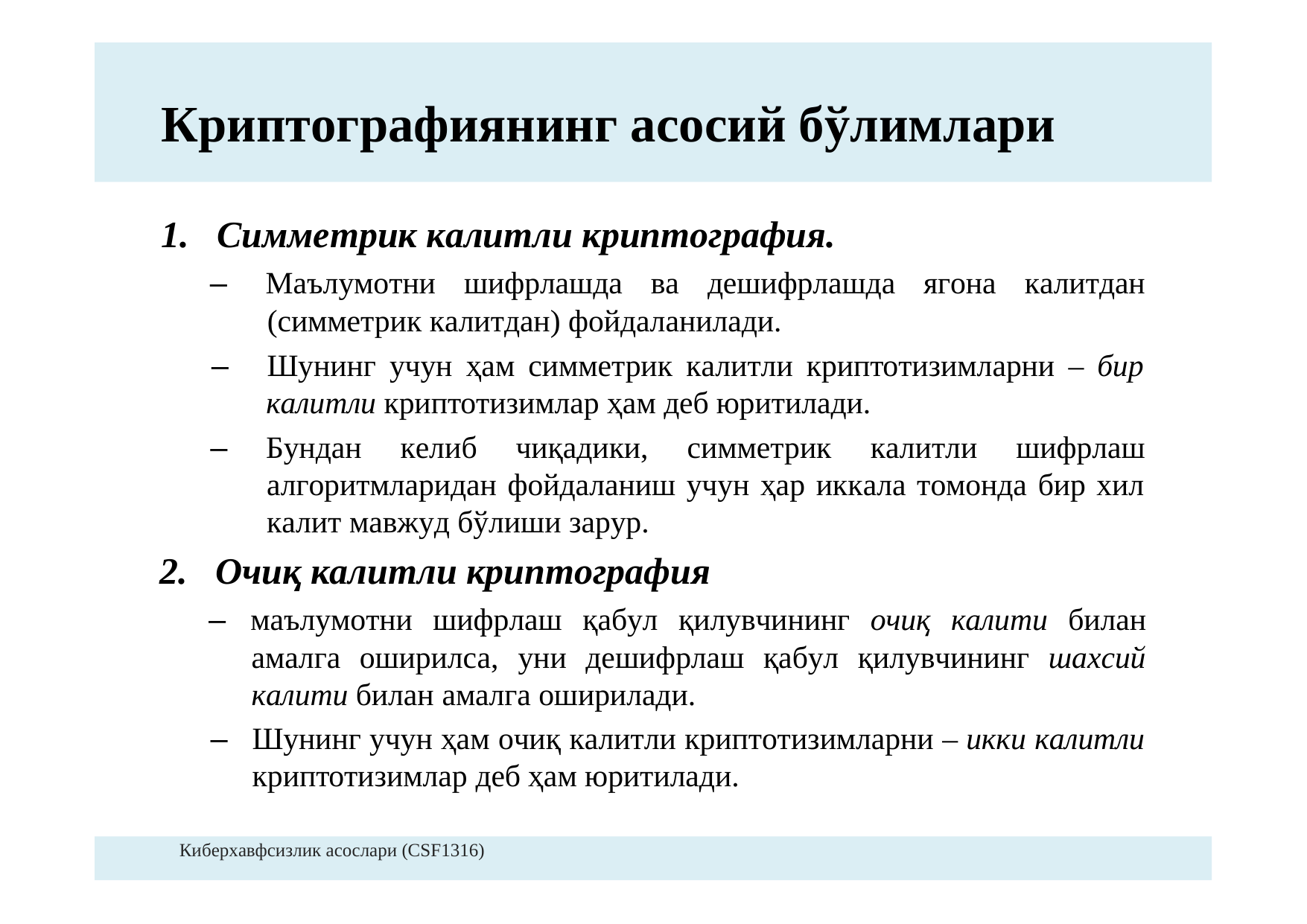

Криптографиянинг асосий бўлимлари
1.Симметриккалитликриптография.
–Маълумотнишифрлашдавадешифрлашдаягонакалитдан

(симметриккалитдан)фойдаланилади.
–Шунингучунҳамсимметриккалитликриптотизимларни–бир
калитликриптотизимларҳамдебюритилади.
–Бунданкелибчиқадики,симметриккалитлишифрлаш
алгоритмлариданфойдаланишучунҳариккалатомондабирхил
калитмавжудбўлишизарур.
2.Очиқкалитликриптография
–маълумотнишифрлашқабулқилувчинингочиқкалитибилан
амалгаоширилса,унидешифрлашқабулқилувчинингшахсий
калитибиланамалгаоширилади.
–Шунингучунҳамочиқкалитликриптотизимларни–иккикалитли
криптотизимлардебҳамюритилади.
Киберхавфсизлик асослари (CSF1316)